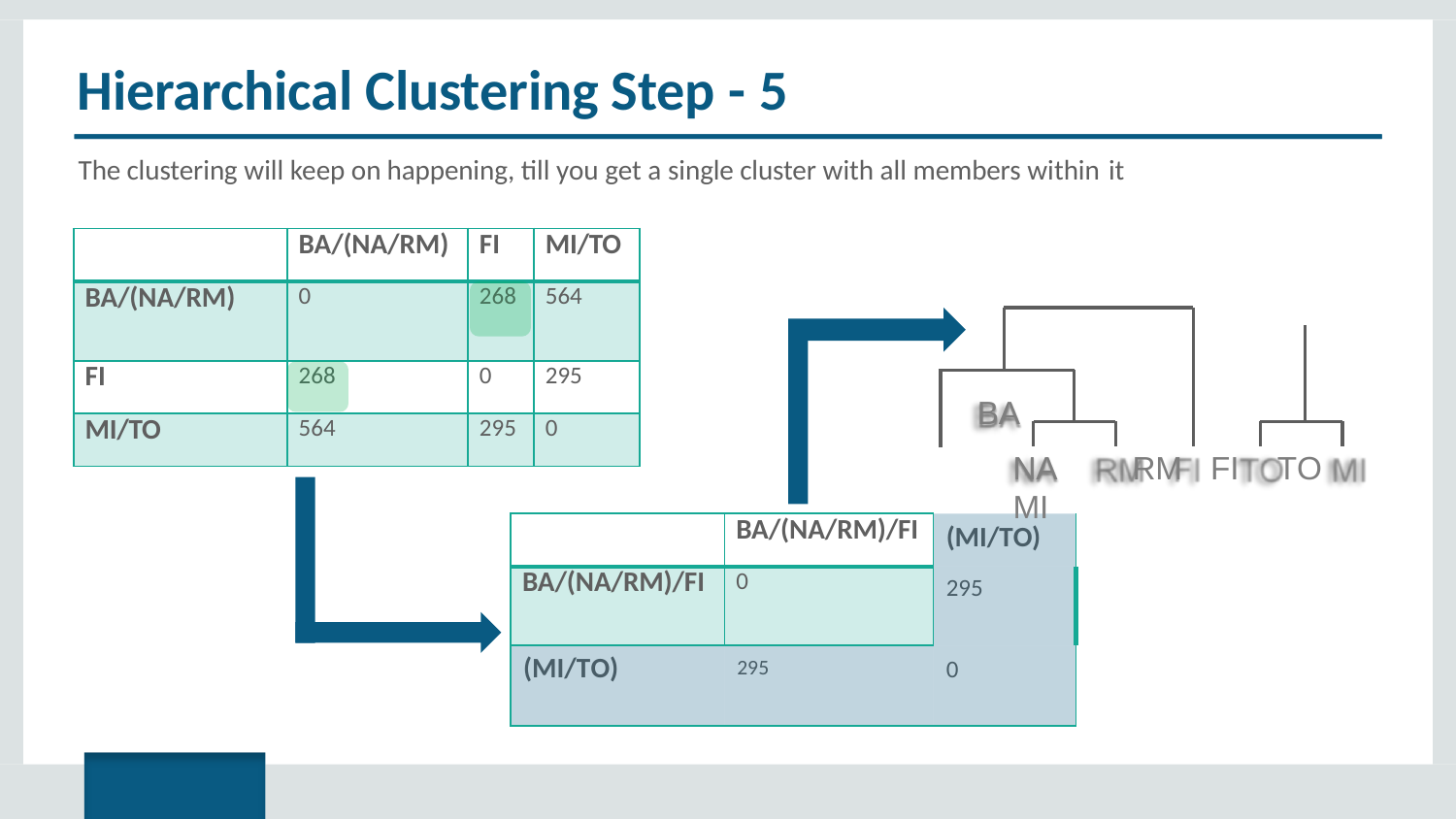

# Hierarchical Clustering Step - 5

The clustering will keep on happening, till you get a single cluster with all members within it
|  | BA/(NA/RM) | FI | MI/TO |
| --- | --- | --- | --- |
| BA/(NA/RM) | 0 | 268 | 564 |
| FI | 268 | 0 | 295 |
| MI/TO | 564 | 295 | 0 |

BA
NA	RM	FI	TO	MI

|  | BA/(NA/RM)/FI |  |
| --- | --- | --- |
| BA/(NA/RM)/FI | 0 |  |
|  |  |  |
(MI/TO)
295

0

(MI/TO)	295